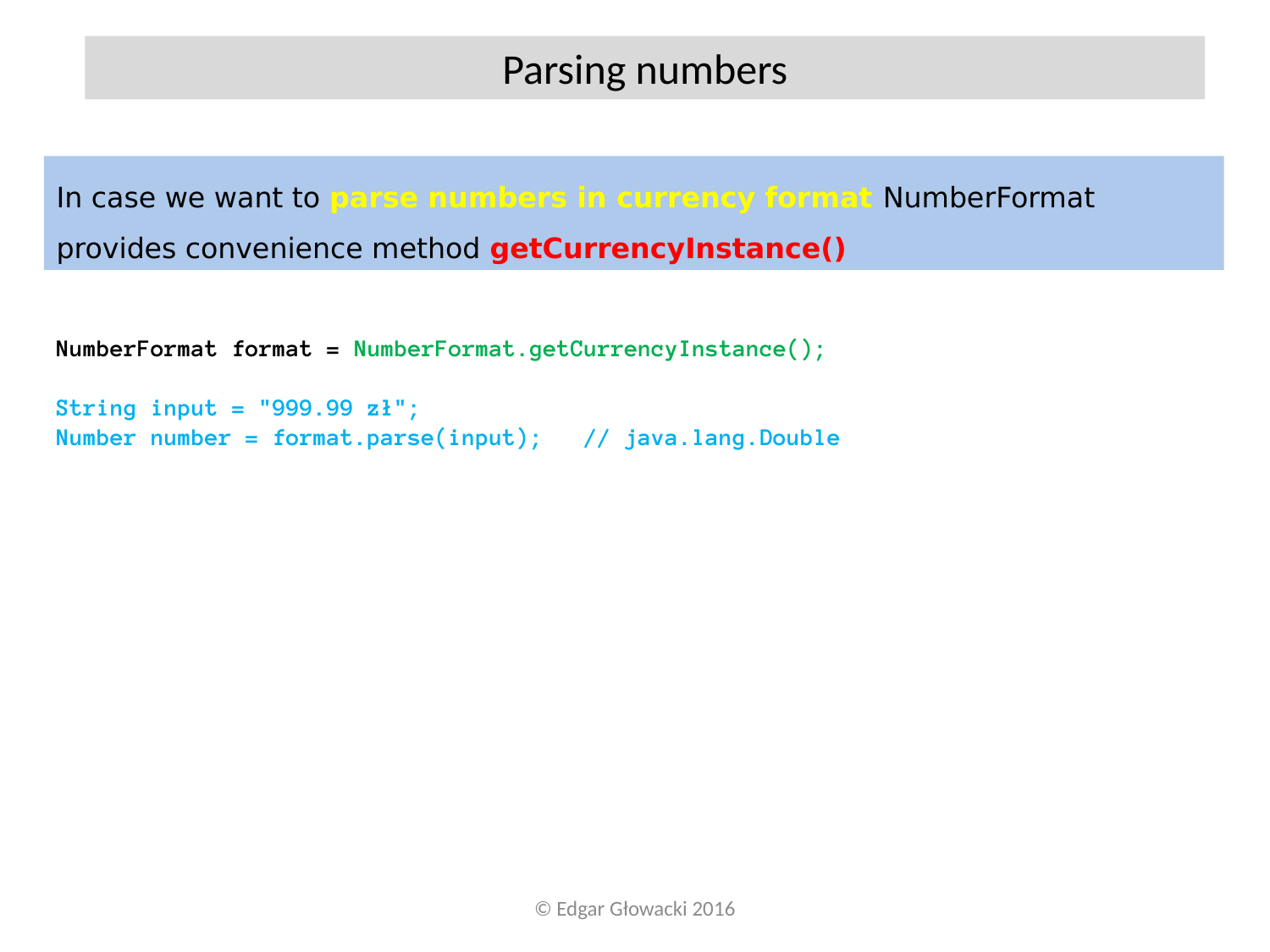

Parsing numbers
In case we want to parse numbers in currency format NumberFormat provides convenience method getCurrencyInstance()
NumberFormat format = NumberFormat.getCurrencyInstance();
String input = "999.99 zł";
Number number = format.parse(input);   // java.lang.Double
© Edgar Głowacki 2016